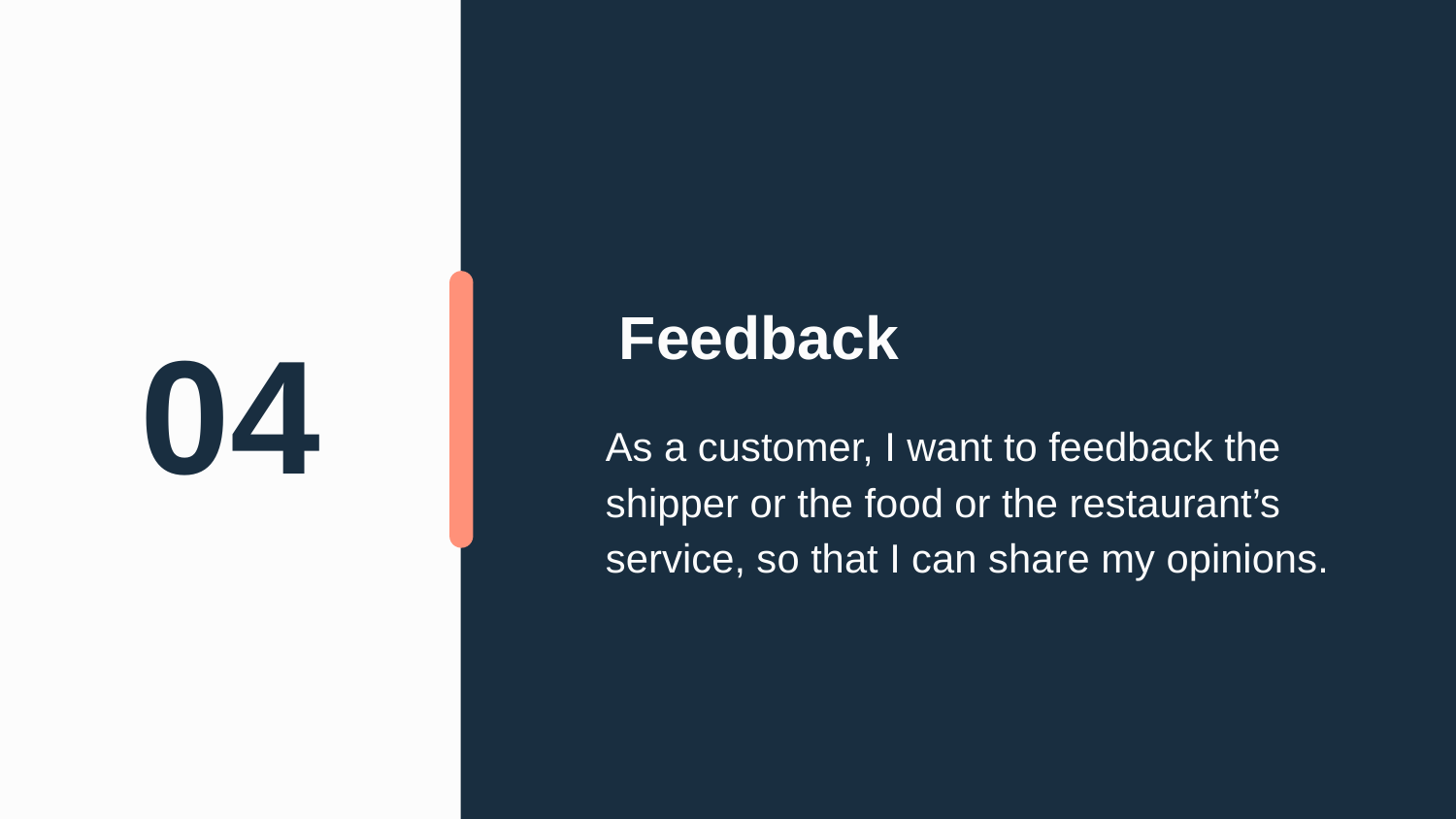

# Feedback
04
	As a customer, I want to feedback the shipper or the food or the restaurant’s service, so that I can share my opinions.